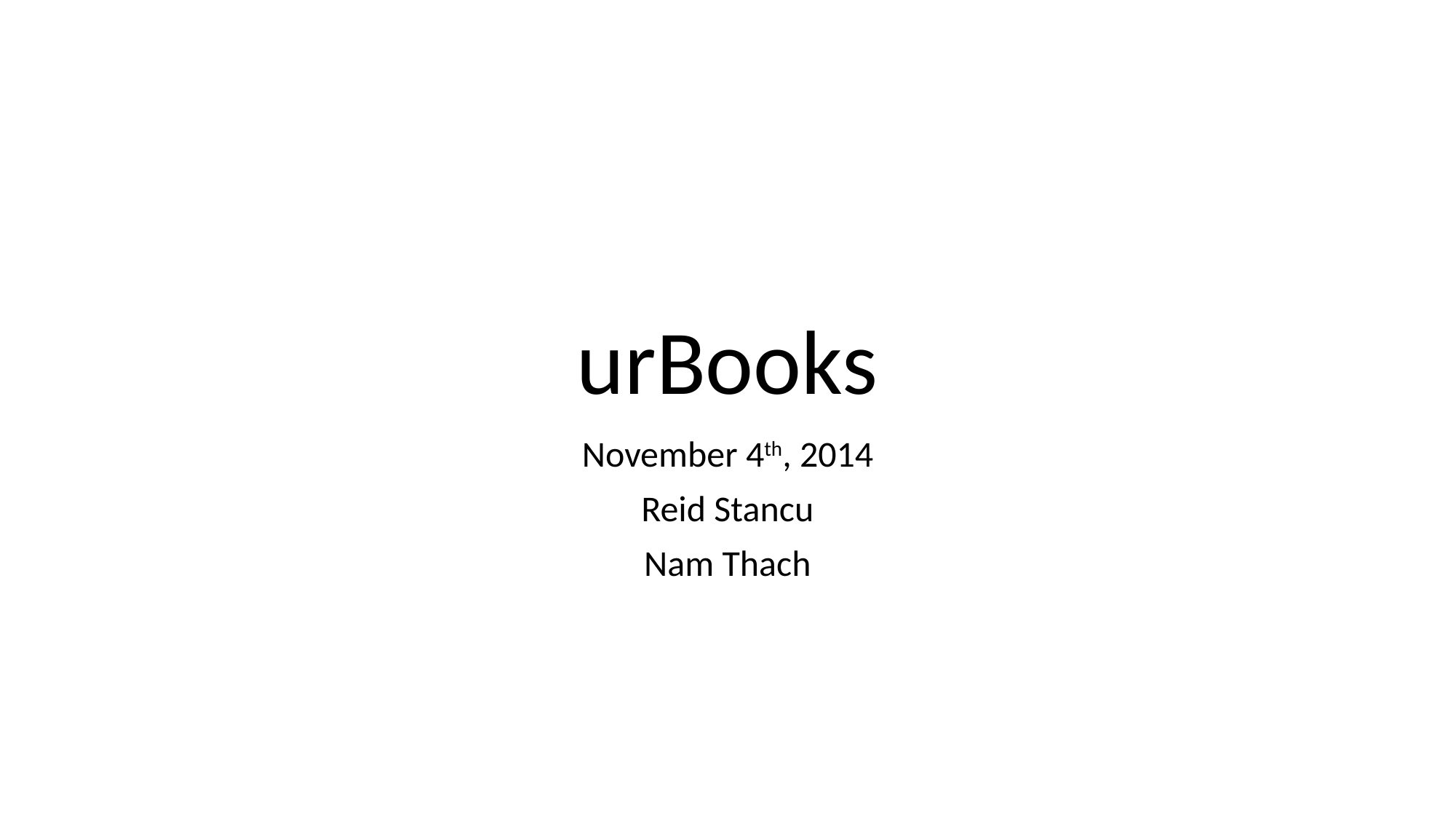

# urBooks
November 4th, 2014
Reid Stancu
Nam Thach